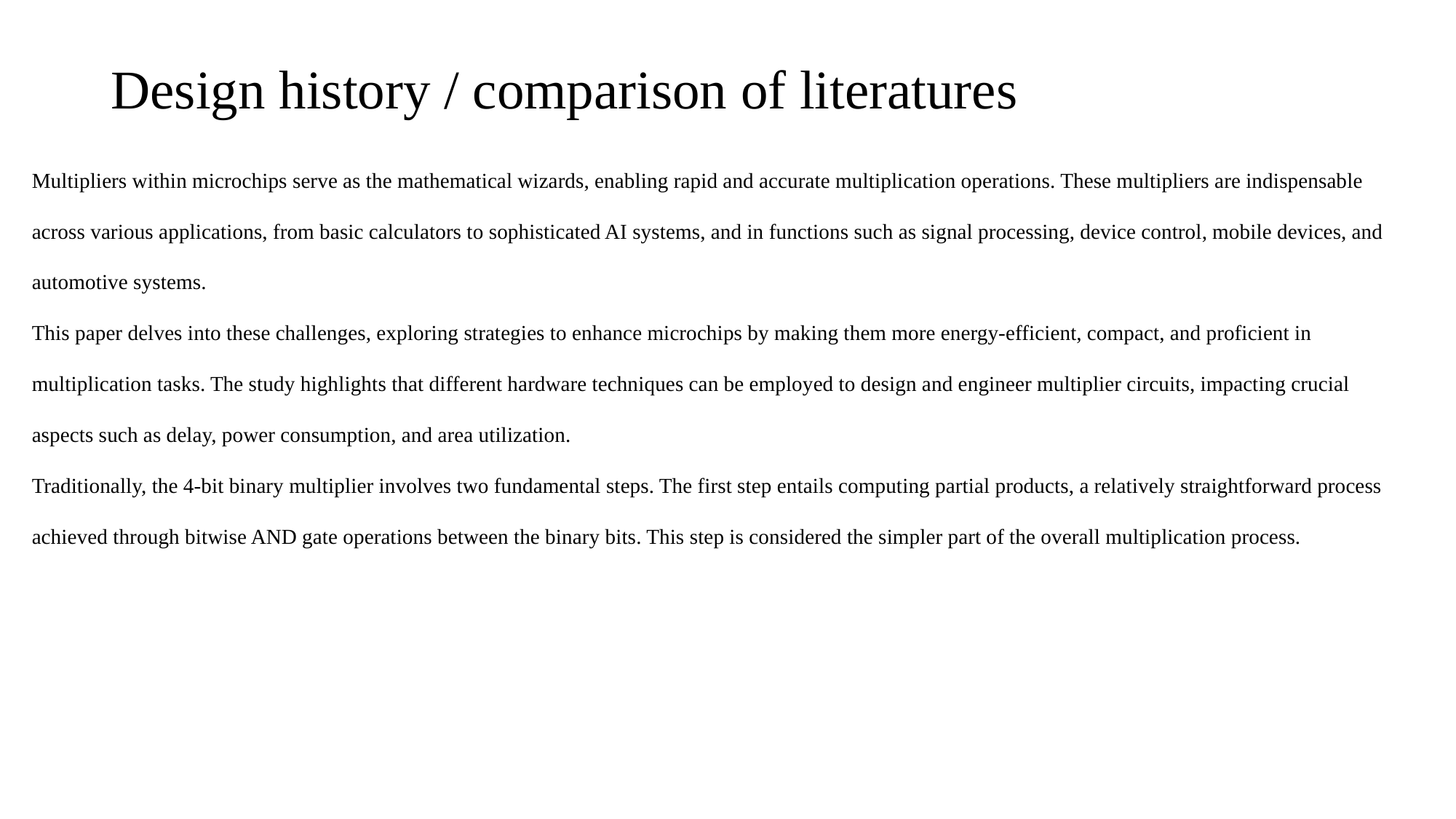

# Design history / comparison of literatures
Multipliers within microchips serve as the mathematical wizards, enabling rapid and accurate multiplication operations. These multipliers are indispensable across various applications, from basic calculators to sophisticated AI systems, and in functions such as signal processing, device control, mobile devices, and automotive systems.
This paper delves into these challenges, exploring strategies to enhance microchips by making them more energy-efficient, compact, and proficient in multiplication tasks. The study highlights that different hardware techniques can be employed to design and engineer multiplier circuits, impacting crucial aspects such as delay, power consumption, and area utilization.
Traditionally, the 4-bit binary multiplier involves two fundamental steps. The first step entails computing partial products, a relatively straightforward process achieved through bitwise AND gate operations between the binary bits. This step is considered the simpler part of the overall multiplication process.